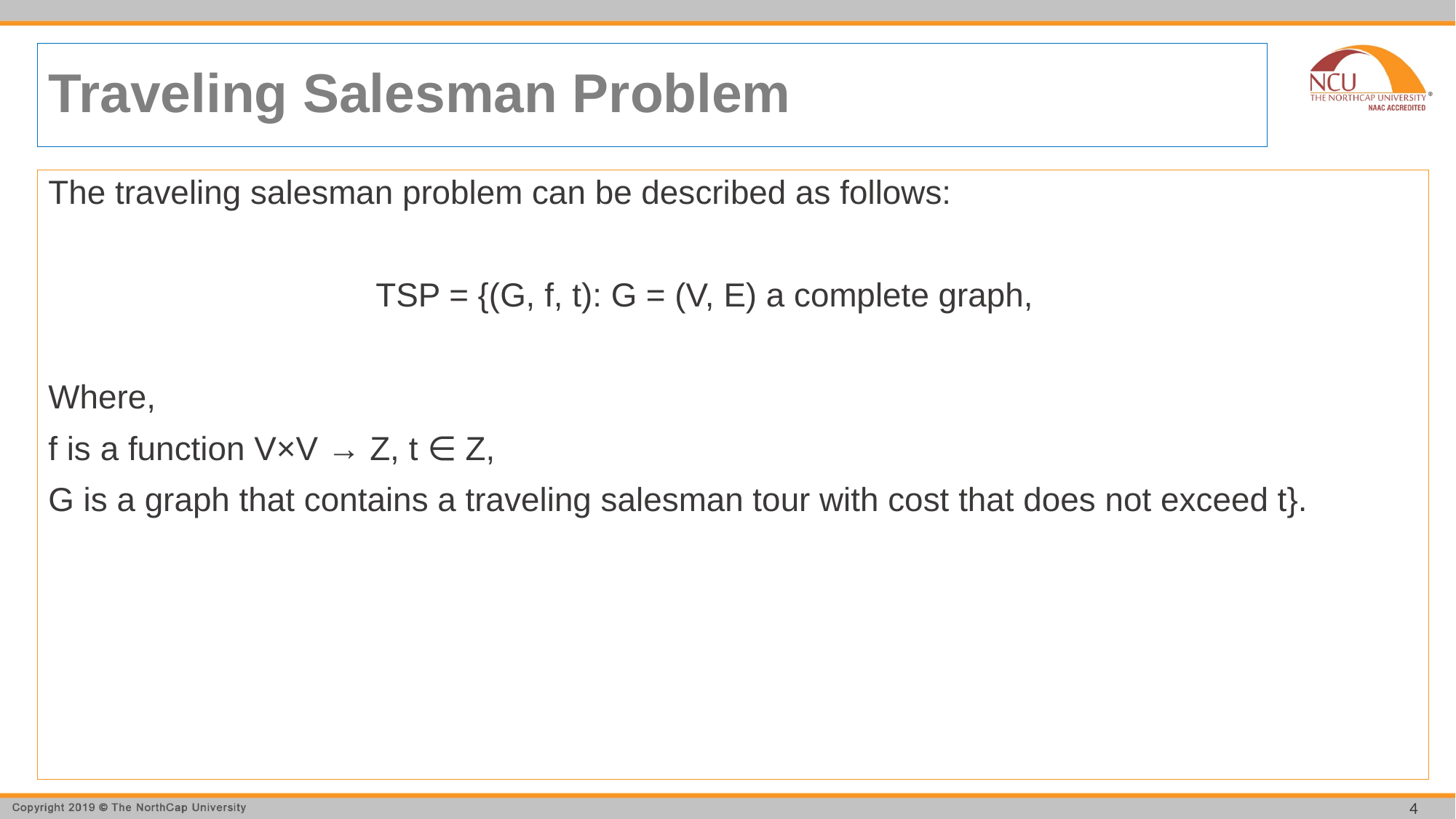

# Traveling Salesman Problem
The traveling salesman problem can be described as follows:

			TSP = {(G, f, t): G = (V, E) a complete graph,

Where,
f is a function V×V → Z, t ∈ Z,
G is a graph that contains a traveling salesman tour with cost that does not exceed t}.
4